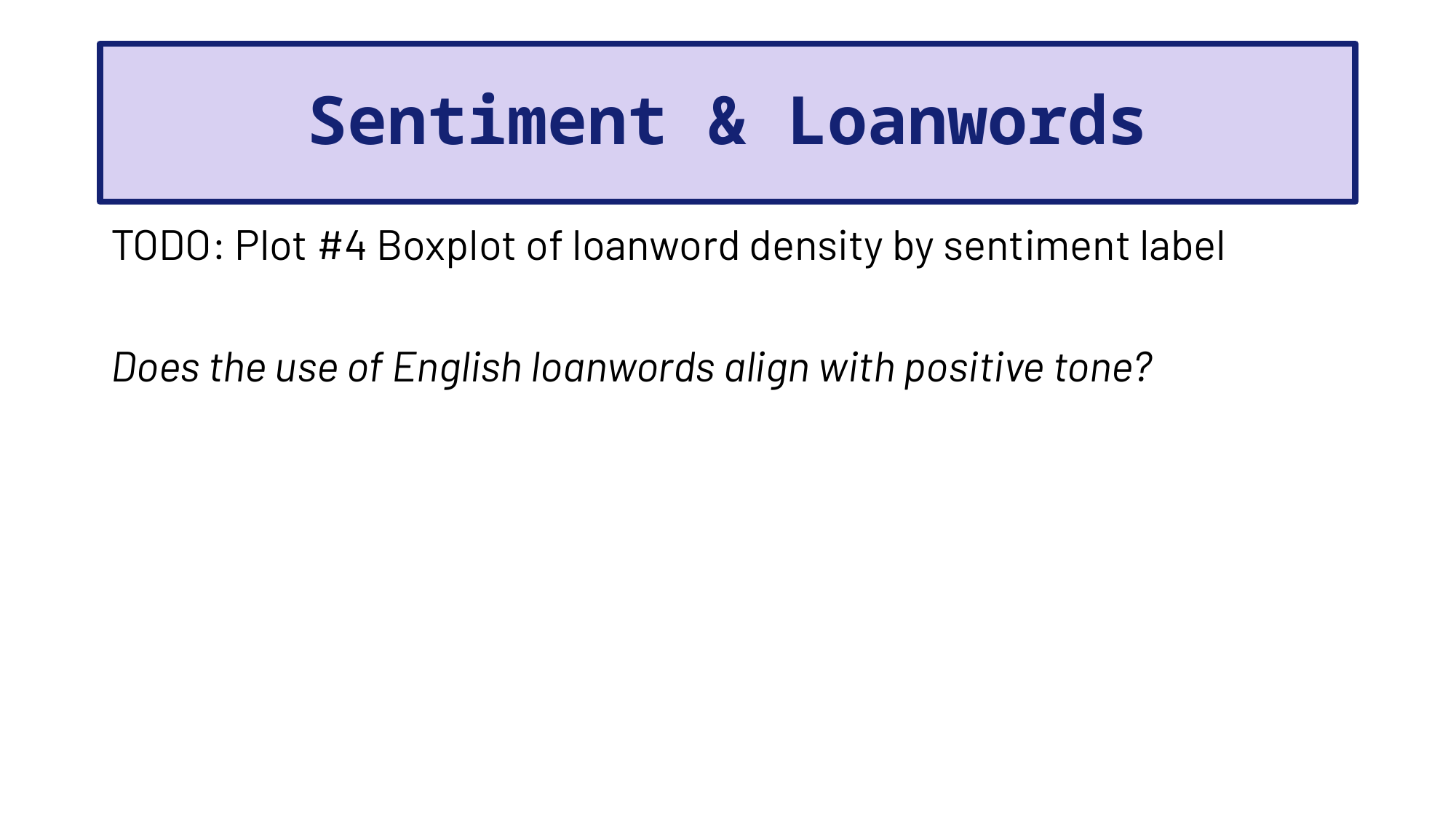

# Sentiment & Loanwords
TODO: Plot #4 Boxplot of loanword density by sentiment label

Does the use of English loanwords align with positive tone?